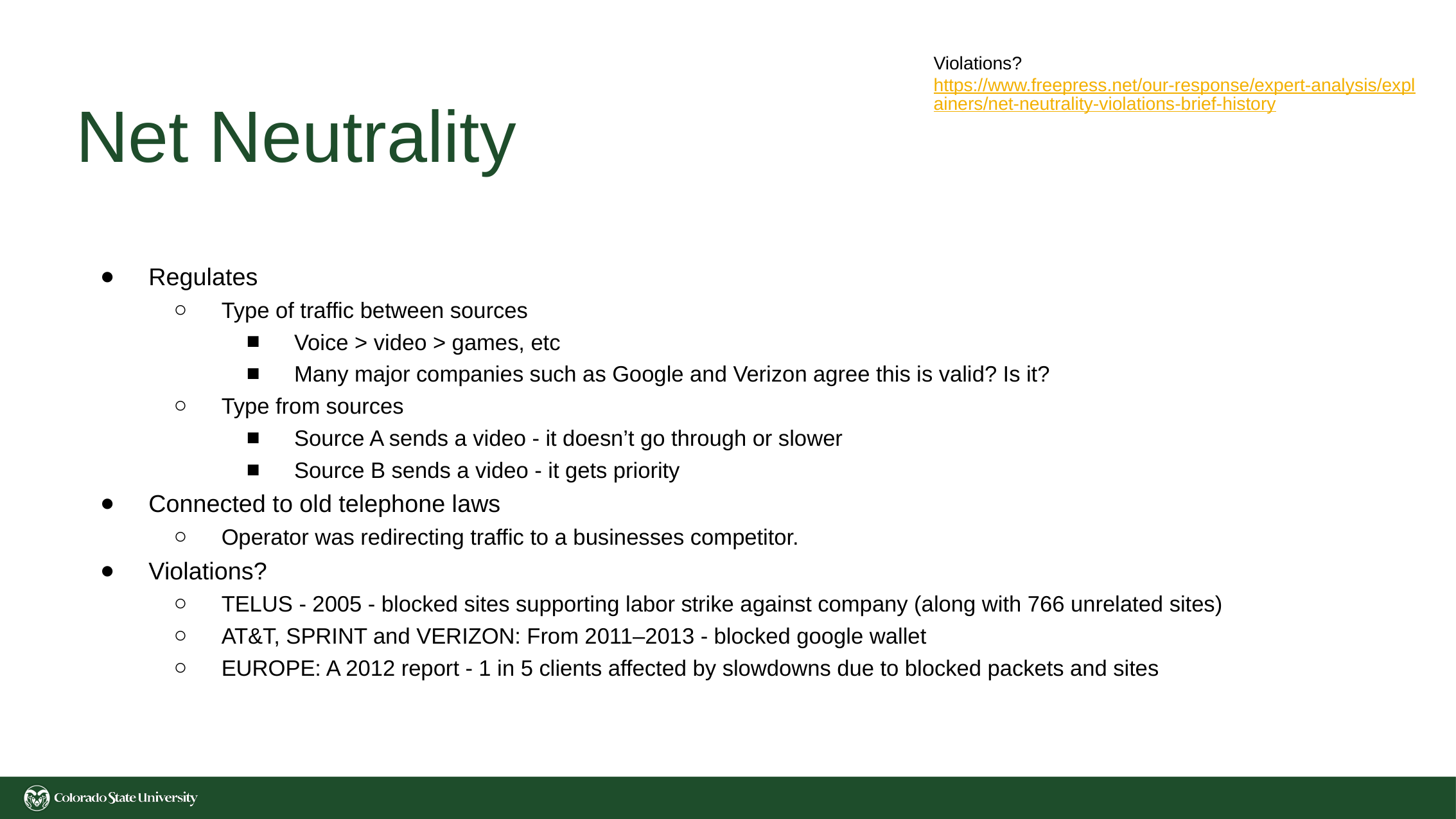

Violations? https://www.freepress.net/our-response/expert-analysis/explainers/net-neutrality-violations-brief-history
# Net Neutrality
Regulates
Type of traffic between sources
Voice > video > games, etc
Many major companies such as Google and Verizon agree this is valid? Is it?
Type from sources
Source A sends a video - it doesn’t go through or slower
Source B sends a video - it gets priority
Connected to old telephone laws
Operator was redirecting traffic to a businesses competitor.
Violations?
TELUS - 2005 - blocked sites supporting labor strike against company (along with 766 unrelated sites)
AT&T, SPRINT and VERIZON: From 2011–2013 - blocked google wallet
EUROPE: A 2012 report - 1 in 5 clients affected by slowdowns due to blocked packets and sites